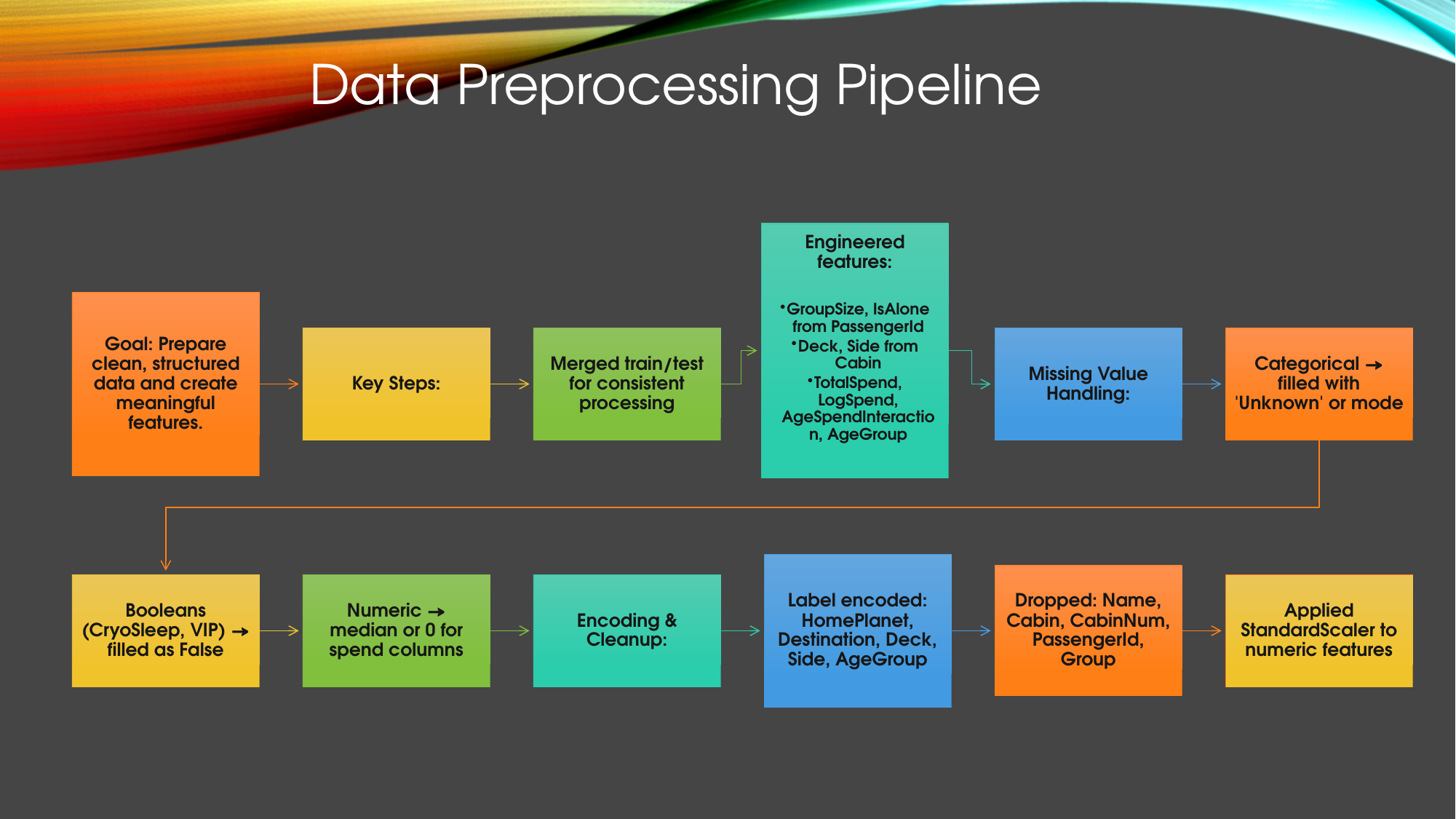

Data Preprocessing Pipeline

Goal: Prepare clean, structured data and create meaningful features.

Key Steps:

Merged train/test for consistent processing

Engineered features:

GroupSize, IsAlone from PassengerId
Deck, Side from Cabin
TotalSpend, LogSpend, AgeSpendInteraction, AgeGroup

Missing Value Handling:

Categorical → filled with 'Unknown' or mode

Booleans (CryoSleep, VIP) → filled as False

Numeric → median or 0 for spend columns

Encoding & Cleanup:

Label encoded: HomePlanet, Destination, Deck, Side, AgeGroup

Dropped: Name, Cabin, CabinNum, PassengerId, Group
Applied StandardScaler to numeric features